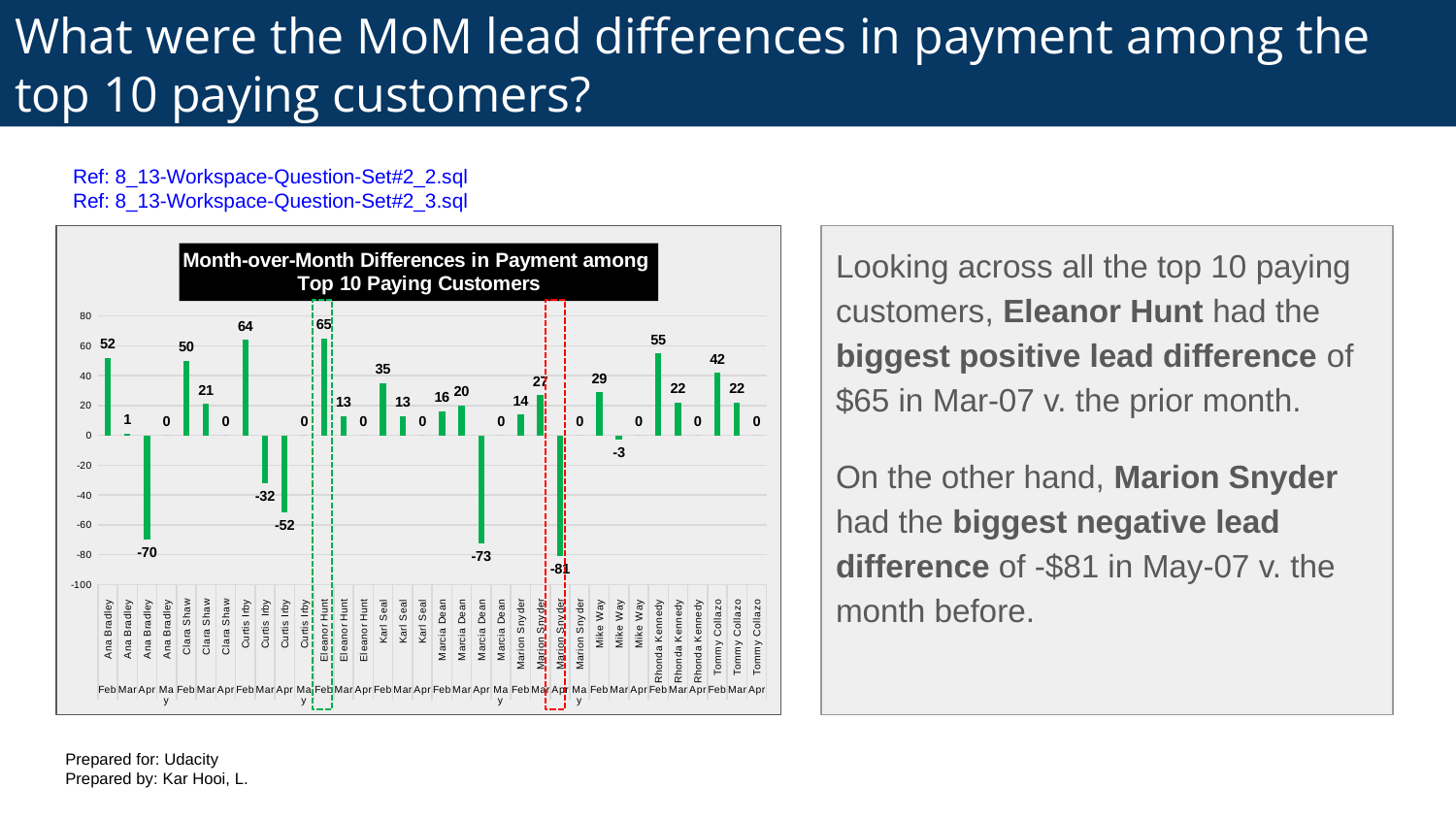

# What were the MoM lead differences in payment among the top 10 paying customers?
Ref: 8_13-Workspace-Question-Set#2_2.sql
Ref: 8_13-Workspace-Question-Set#2_3.sql

### Chart: Month-over-Month Differences in Payment among
Top 10 Paying Customers

| Category | lead_diff |
|---|---|
| Ana Bradley | 51.88 |
| Ana Bradley | 1.04 |
| Ana Bradley | -69.89 |
| Ana Bradley | 0.0 |
| Clara Shaw | 49.9 |
| Clara Shaw | 20.98 |
| Clara Shaw | 0.0 |
| Curtis Irby | 63.89 |
| Curtis Irby | -31.97 |
| Curtis Irby | -51.87 |
| Curtis Irby | 0.0 |
| Eleanor Hunt | 64.87 |
| Eleanor Hunt | 12.96 |
| Eleanor Hunt | 0.0 |
| Karl Seal | 34.96 |
| Karl Seal | 12.93 |
| Karl Seal | 0.0 |
| Marcia Dean | 15.98 |
| Marcia Dean | 19.9 |
| Marcia Dean | -72.81 |
| Marcia Dean | 0.0 |
| Marion Snyder | 13.96 |
| Marion Snyder | 26.94 |
| Marion Snyder | -80.83 |
| Marion Snyder | 0.0 |
| Mike Way | 28.91 |
| Mike Way | -2.97 |
| Mike Way | 0.0 |
| Rhonda Kennedy | 54.89 |
| Rhonda Kennedy | 21.96 |
| Rhonda Kennedy | 0.0 |
| Tommy Collazo | 41.95 |
| Tommy Collazo | 21.94 |
| Tommy Collazo | 0.0 |
Looking across all the top 10 paying customers, Eleanor Hunt had the biggest positive lead difference of $65 in Mar-07 v. the prior month.
On the other hand, Marion Snyder had the biggest negative lead difference of -$81 in May-07 v. the month before.